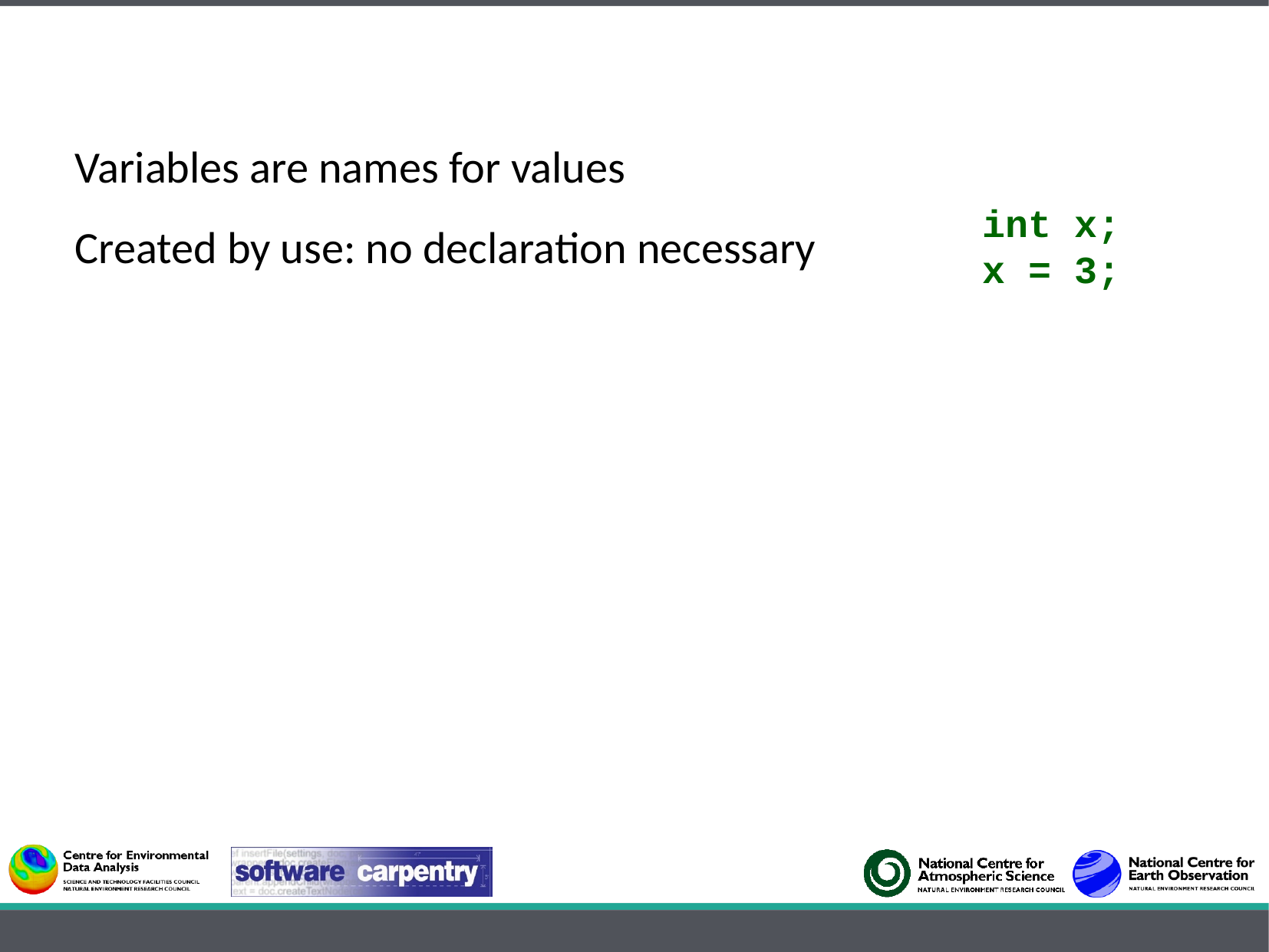

Variables are names for values
Created by use: no declaration necessary
int x;
x = 3;